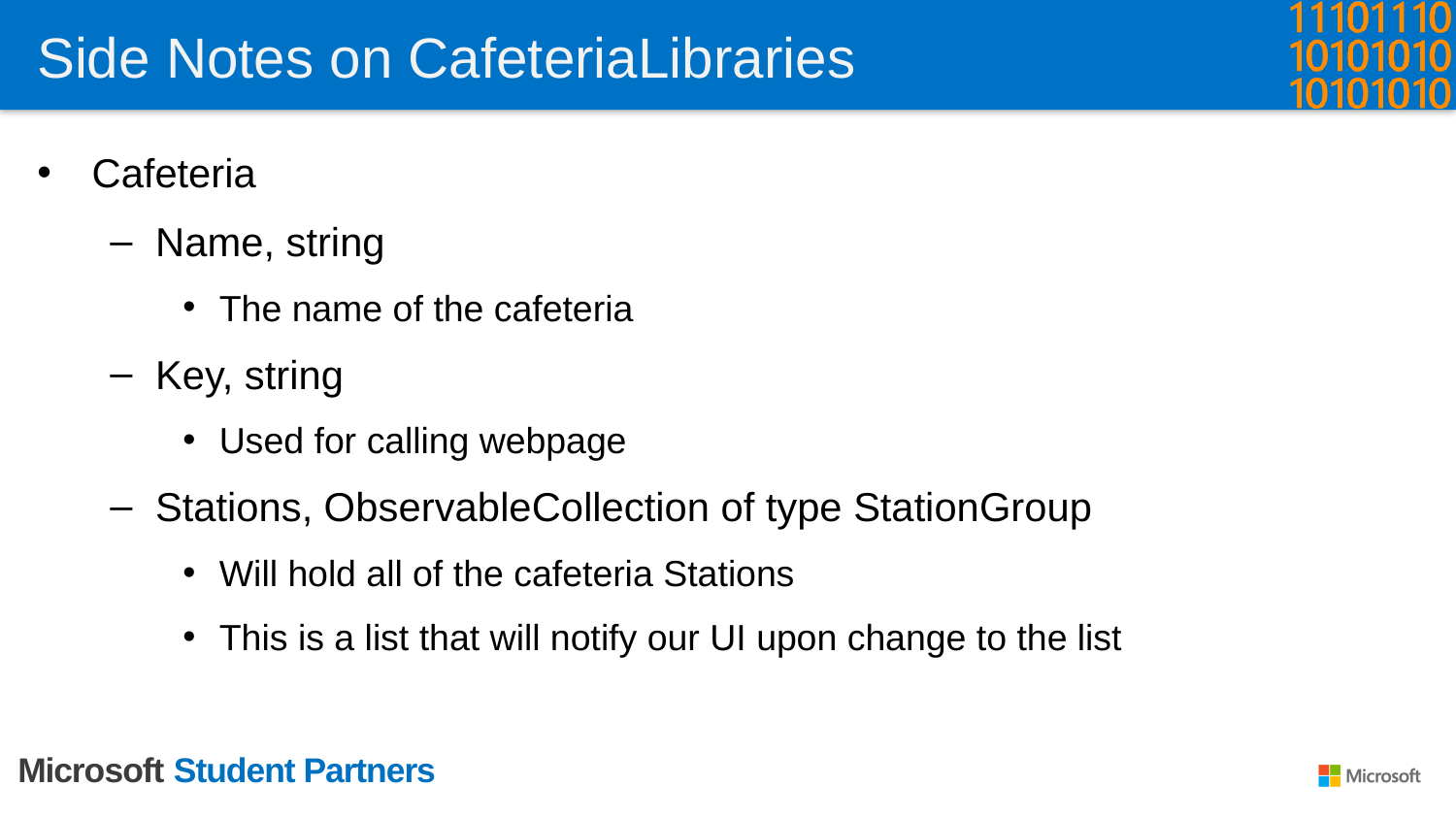

# Side Notes on CafeteriaLibraries
Cafeteria
Name, string
The name of the cafeteria
Key, string
Used for calling webpage
Stations, ObservableCollection of type StationGroup
Will hold all of the cafeteria Stations
This is a list that will notify our UI upon change to the list